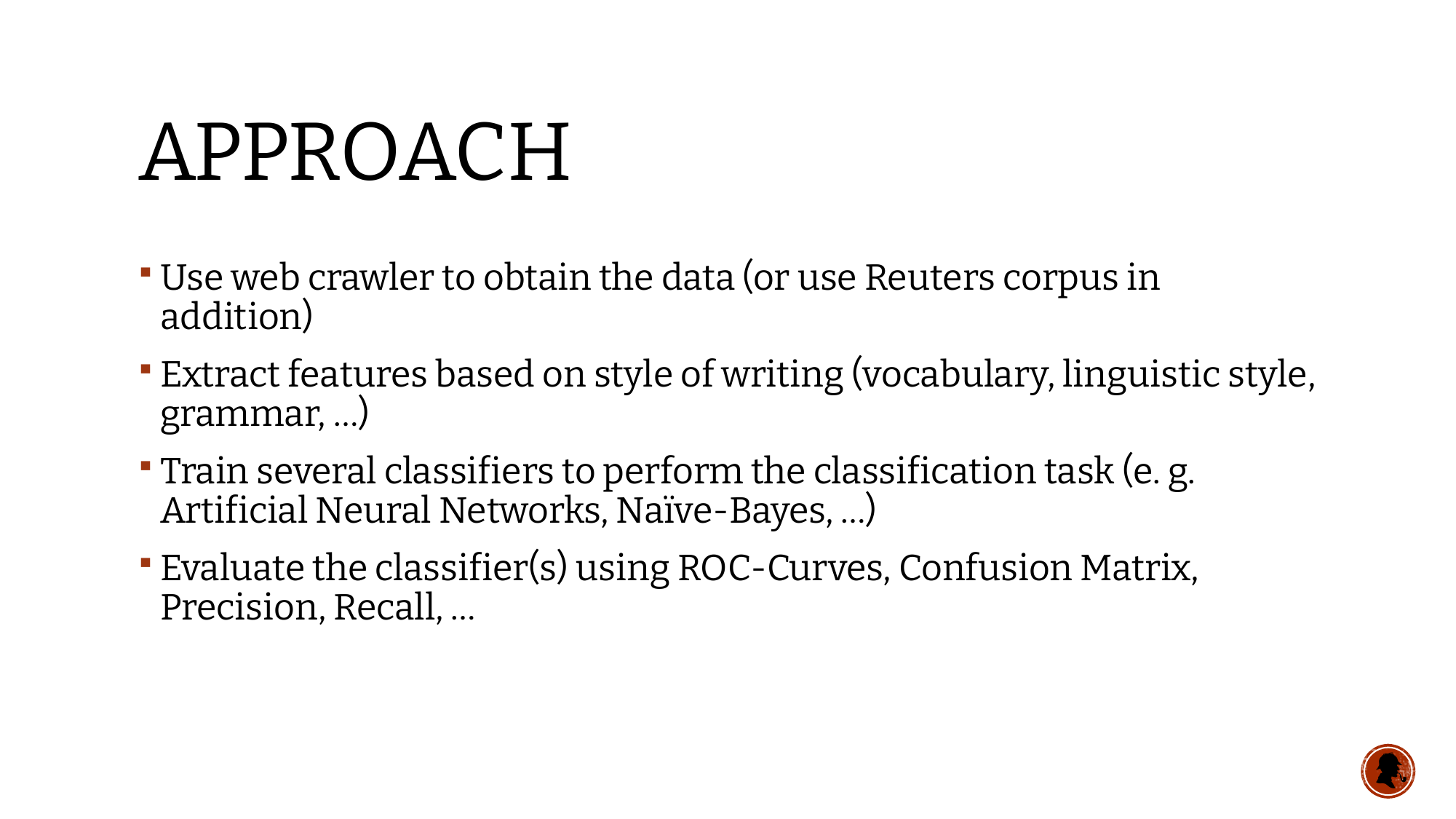

# Approach
Use web crawler to obtain the data (or use Reuters corpus in addition)
Extract features based on style of writing (vocabulary, linguistic style, grammar, …)
Train several classifiers to perform the classification task (e. g. Artificial Neural Networks, Naïve-Bayes, …)
Evaluate the classifier(s) using ROC-Curves, Confusion Matrix, Precision, Recall, …